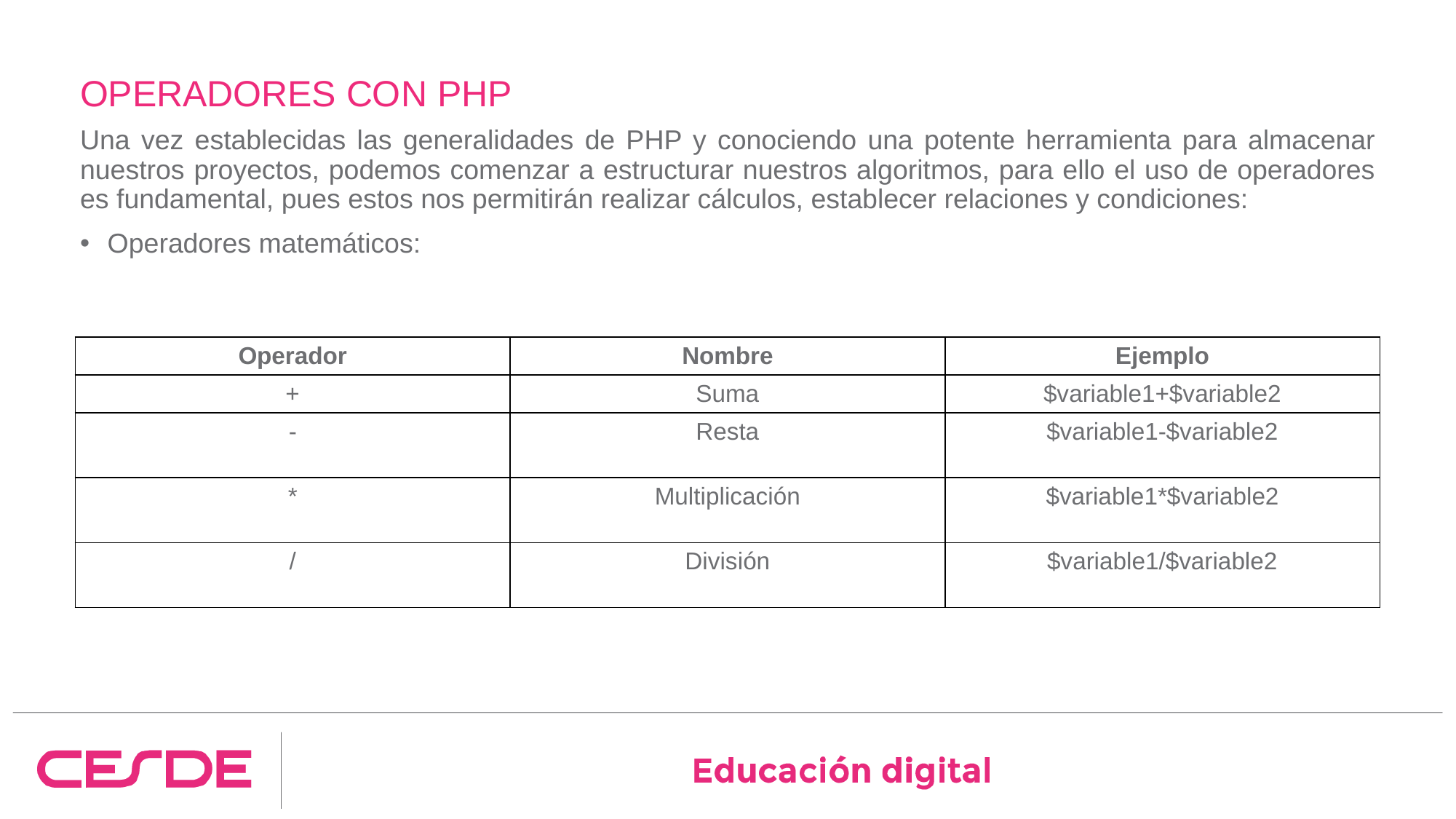

# OPERADORES CON PHP
Una vez establecidas las generalidades de PHP y conociendo una potente herramienta para almacenar nuestros proyectos, podemos comenzar a estructurar nuestros algoritmos, para ello el uso de operadores es fundamental, pues estos nos permitirán realizar cálculos, establecer relaciones y condiciones:
Operadores matemáticos:

| Operador | Nombre | Ejemplo |
| --- | --- | --- |
| + | Suma | $variable1+$variable2 |
| - | Resta | $variable1-$variable2 |
| \* | Multiplicación | $variable1\*$variable2 |
| / | División | $variable1/$variable2 |